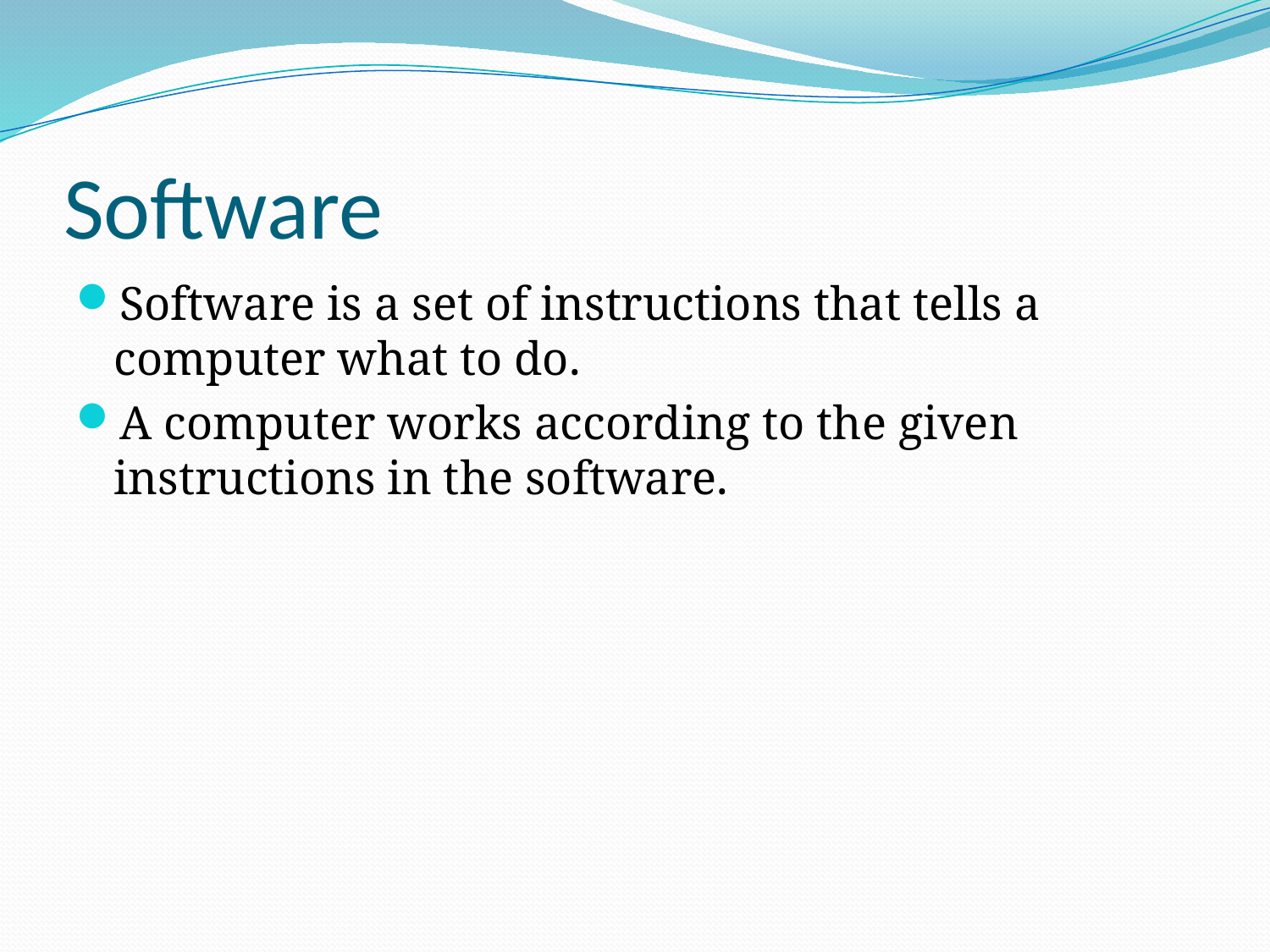

# Software
Software is a set of instructions that tells a computer what to do.
A computer works according to the given instructions in the software.